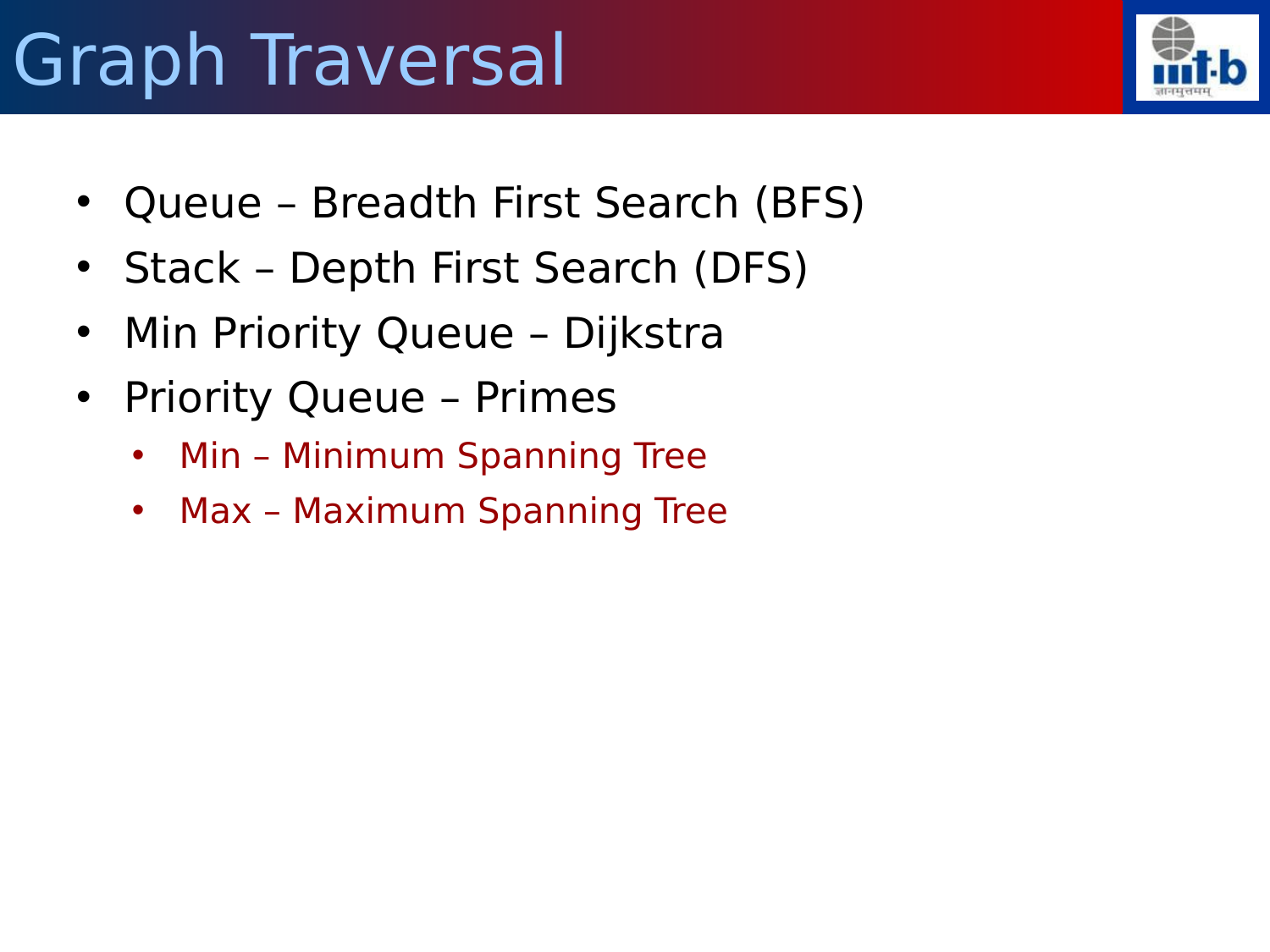

Graph Traversal
Queue – Breadth First Search (BFS)
Stack – Depth First Search (DFS)
Min Priority Queue – Dijkstra
Priority Queue – Primes
Min – Minimum Spanning Tree
Max – Maximum Spanning Tree